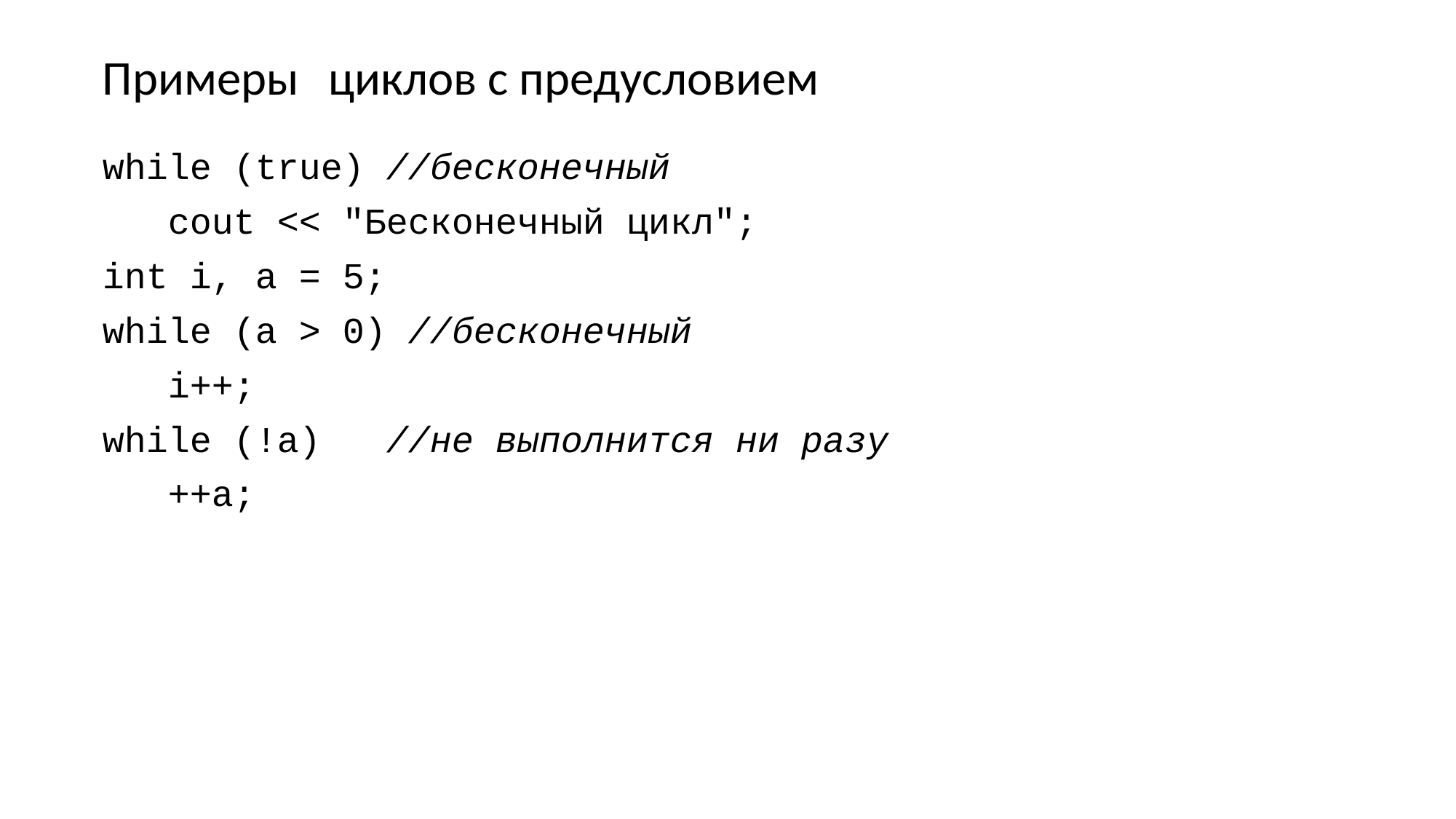

# Примеры циклов с предусловием
while (true) //бесконечный
   cout << "Бесконечный цикл";
int i, a = 5;
while (a > 0) //бесконечный
   i++;
while (!a)   //не выполнится ни разу
   ++a;